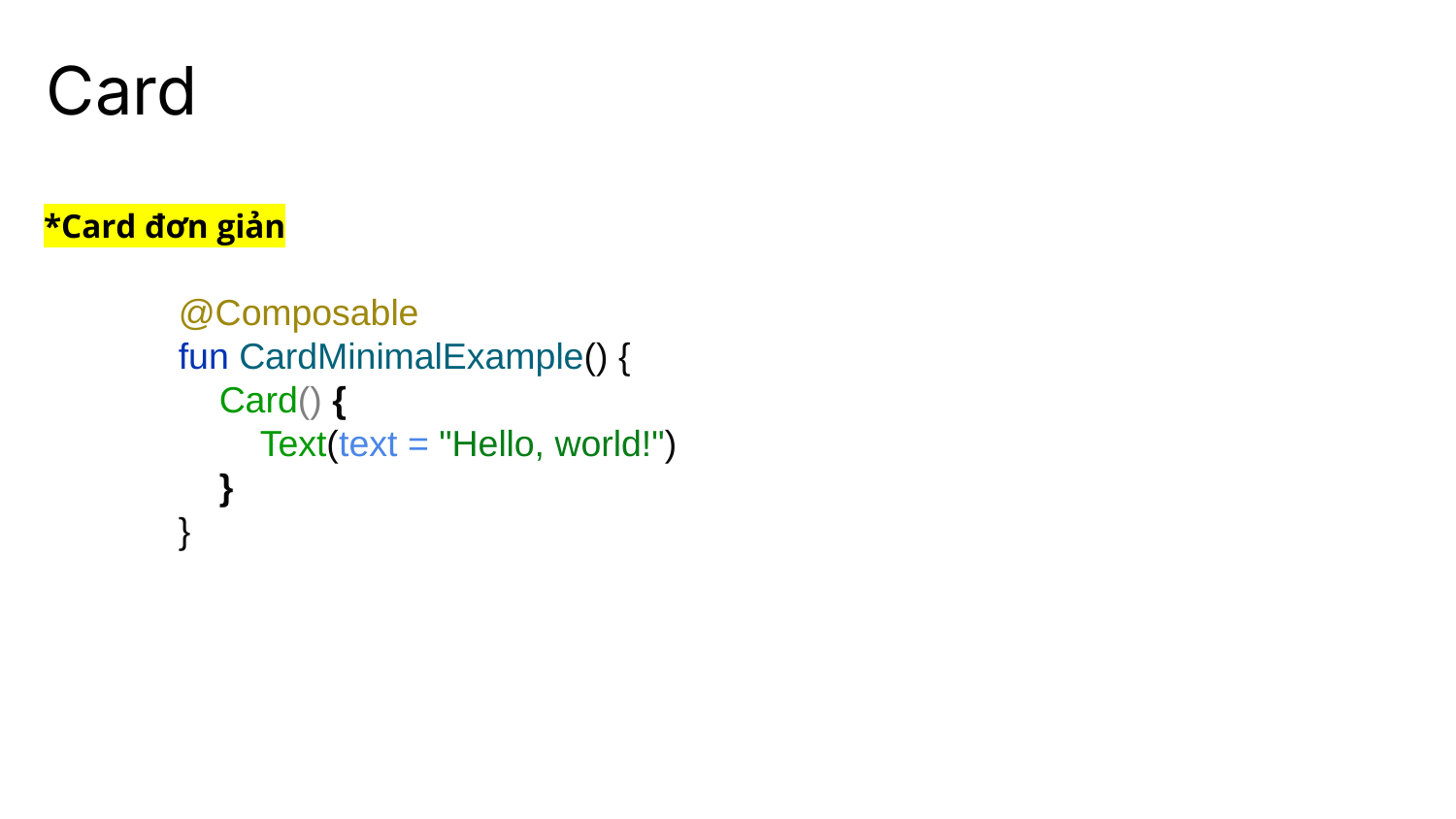

# Card
*Card đơn giản
@Composable
fun CardMinimalExample() {
    Card() {
        Text(text = "Hello, world!")
    }
}